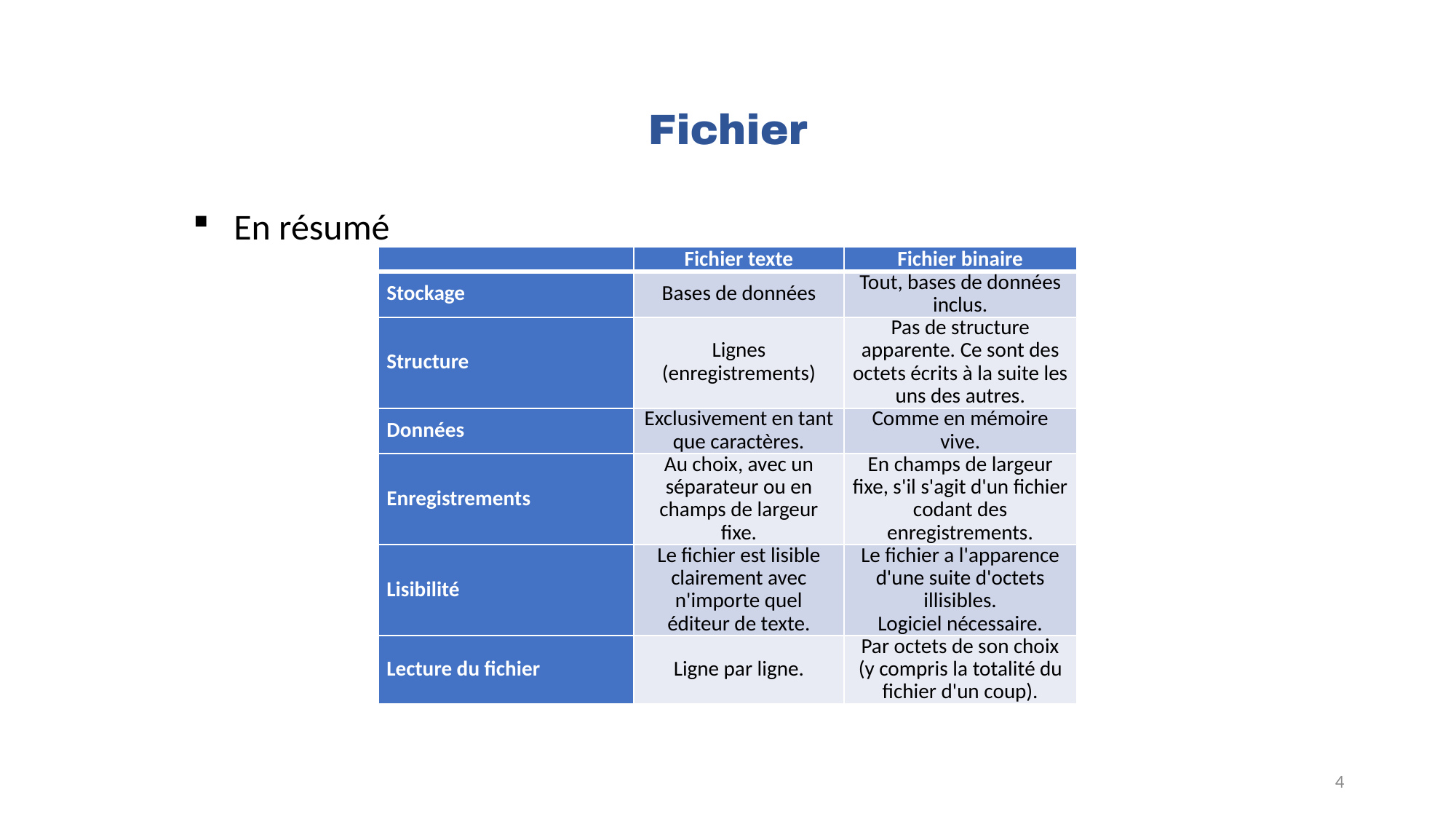

# Fichier
En résumé

|  | Fichier texte | Fichier binaire |
| --- | --- | --- |
| Stockage | Bases de données | Tout, bases de données inclus. |
| Structure | Lignes (enregistrements) | Pas de structure apparente. Ce sont des octets écrits à la suite les uns des autres. |
| Données | Exclusivement en tant que caractères. | Comme en mémoire vive. |
| Enregistrements | Au choix, avec un séparateur ou en champs de largeur fixe. | En champs de largeur fixe, s'il s'agit d'un fichier codant des enregistrements. |
| Lisibilité | Le fichier est lisible clairement avec n'importe quel éditeur de texte. | Le fichier a l'apparence d'une suite d'octets illisibles. Logiciel nécessaire. |
| Lecture du fichier | Ligne par ligne. | Par octets de son choix (y compris la totalité du fichier d'un coup). |
4